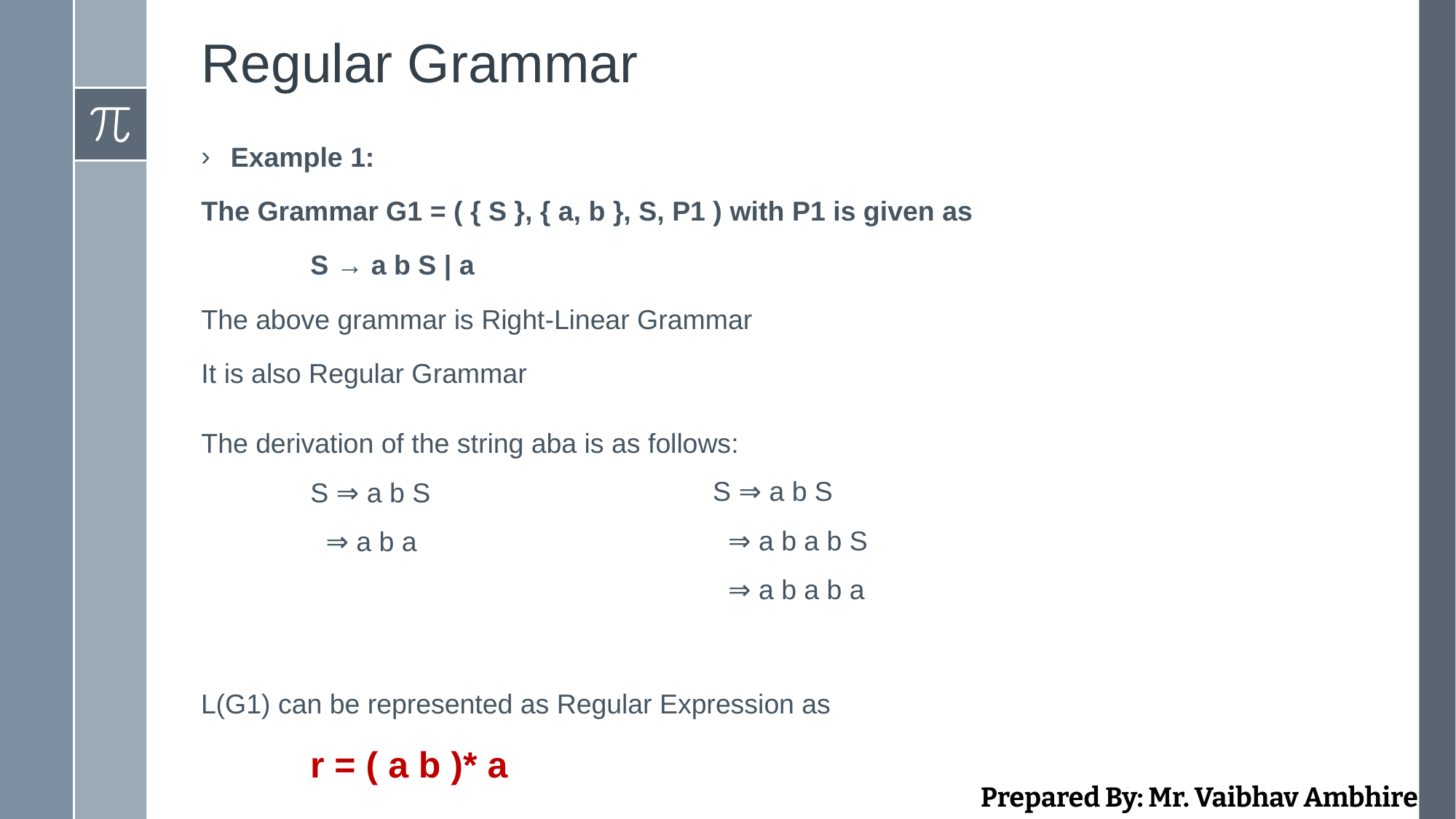

# Regular Grammar
Example 1:
The Grammar G1 = ( { S }, { a, b }, S, P1 ) with P1 is given as
	S → a b S | a
The above grammar is Right-Linear Grammar
It is also Regular Grammar
The derivation of the string aba is as follows:
	S ⇒ a b S
	  ⇒ a b a
S ⇒ a b S
  ⇒ a b a b S
  ⇒ a b a b a

L(G1) can be represented as Regular Expression as
	r = ( a b )* a